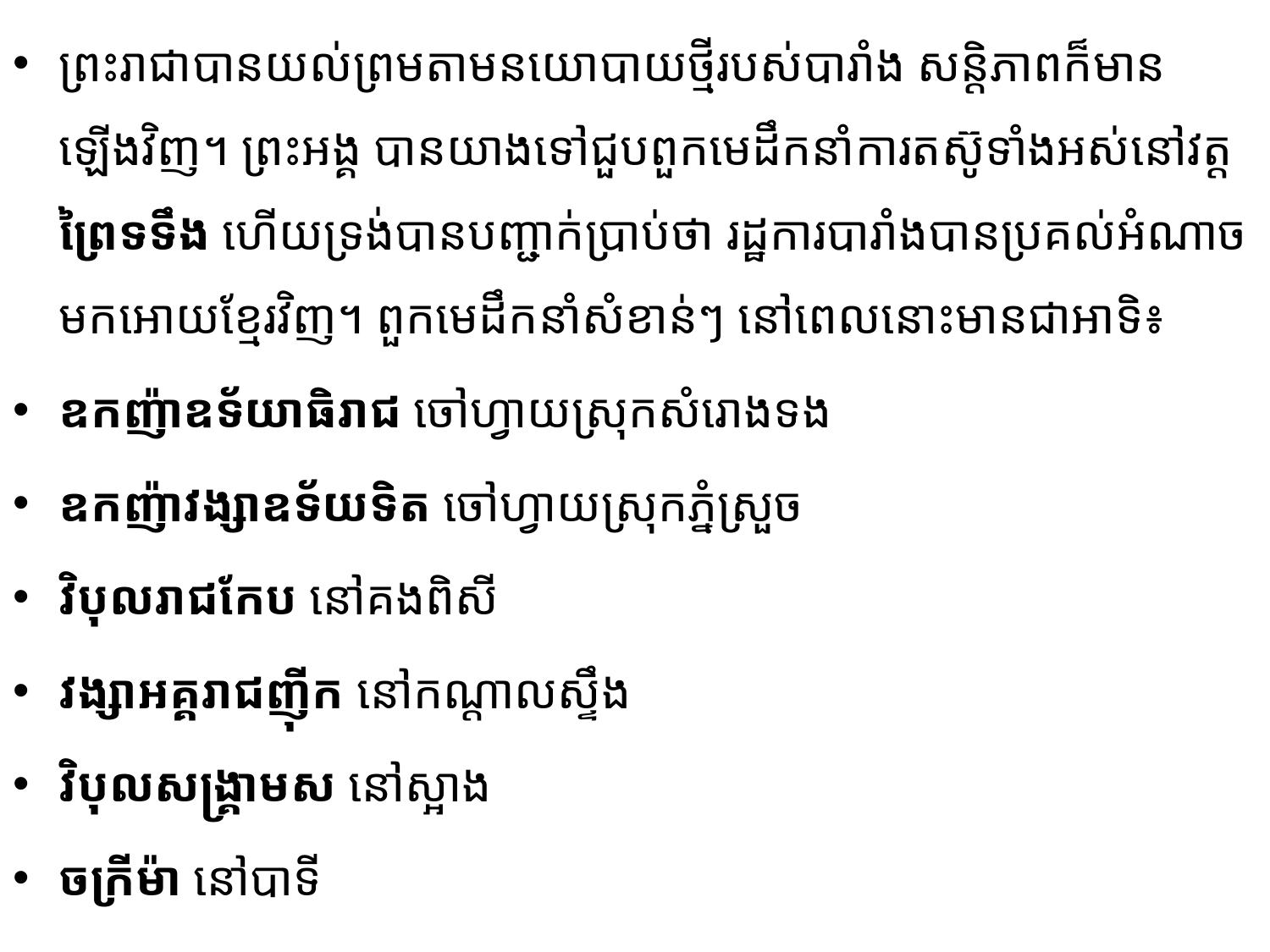

ព្រះរាជាបានយល់ព្រមតាមនយោបាយថ្មីរបស់បារាំង សន្តិភាពក៏មានឡើងវិញ។ ព្រះអង្គ បានយាងទៅ​ជួប​ពួកមេ​ដឹក​នាំការតស៊ូទាំងអស់នៅវត្តព្រៃទទឹង ហើយទ្រង់បានបញ្ជាក់ប្រាប់ថា រដ្ឋការបារាំងបានប្រគល់​អំណាច​​​មកអោយខ្មែរវិញ។ ពួកមេដឹកនាំសំខាន់ៗ នៅពេលនោះមានជាអាទិ៖
ឧកញ៉ាឧទ័យាធិរាជ ចៅហ្វាយស្រុកសំរោងទង
ឧកញ៉ាវង្សាឧទ័យទិត ចៅហ្វាយស្រុកភ្នំស្រួច
វិបុលរាជកែប នៅគងពិសី
វង្សាអគ្គរាជញ៉ីក នៅកណ្តាលស្ទឹង
វិបុលសង្រ្គាមស នៅស្អាង
ចក្រីម៉ា នៅបាទី